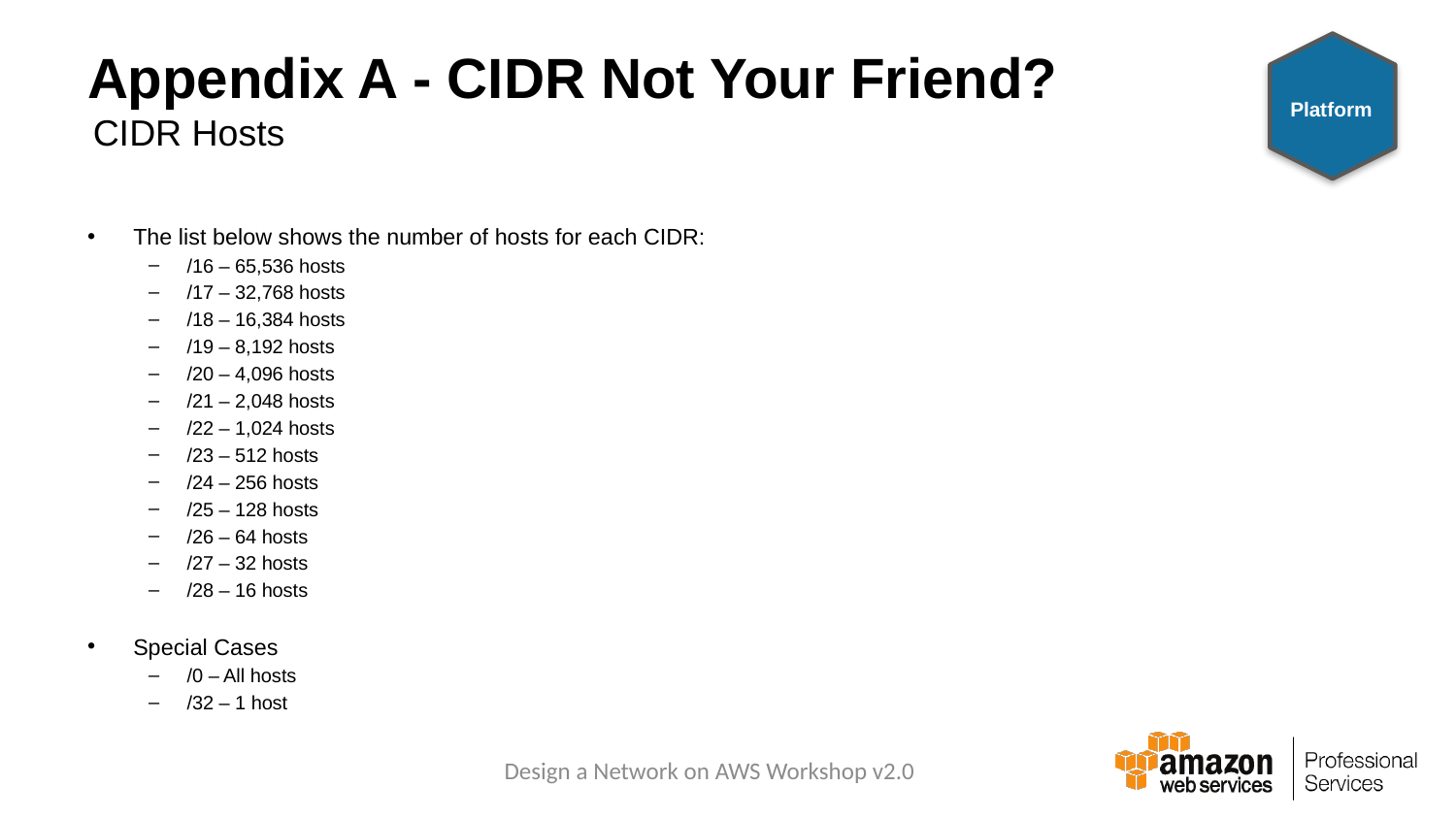

# Appendix A - CIDR Not Your Friend?

Platform
CIDR Hosts
The list below shows the number of hosts for each CIDR:
/16 – 65,536 hosts
/17 – 32,768 hosts
/18 – 16,384 hosts
/19 – 8,192 hosts
/20 – 4,096 hosts
/21 – 2,048 hosts
/22 – 1,024 hosts
/23 – 512 hosts
/24 – 256 hosts
/25 – 128 hosts
/26 – 64 hosts
/27 – 32 hosts
/28 – 16 hosts

Special Cases
/0 – All hosts
/32 – 1 host

Design a Network on AWS Workshop v2.0